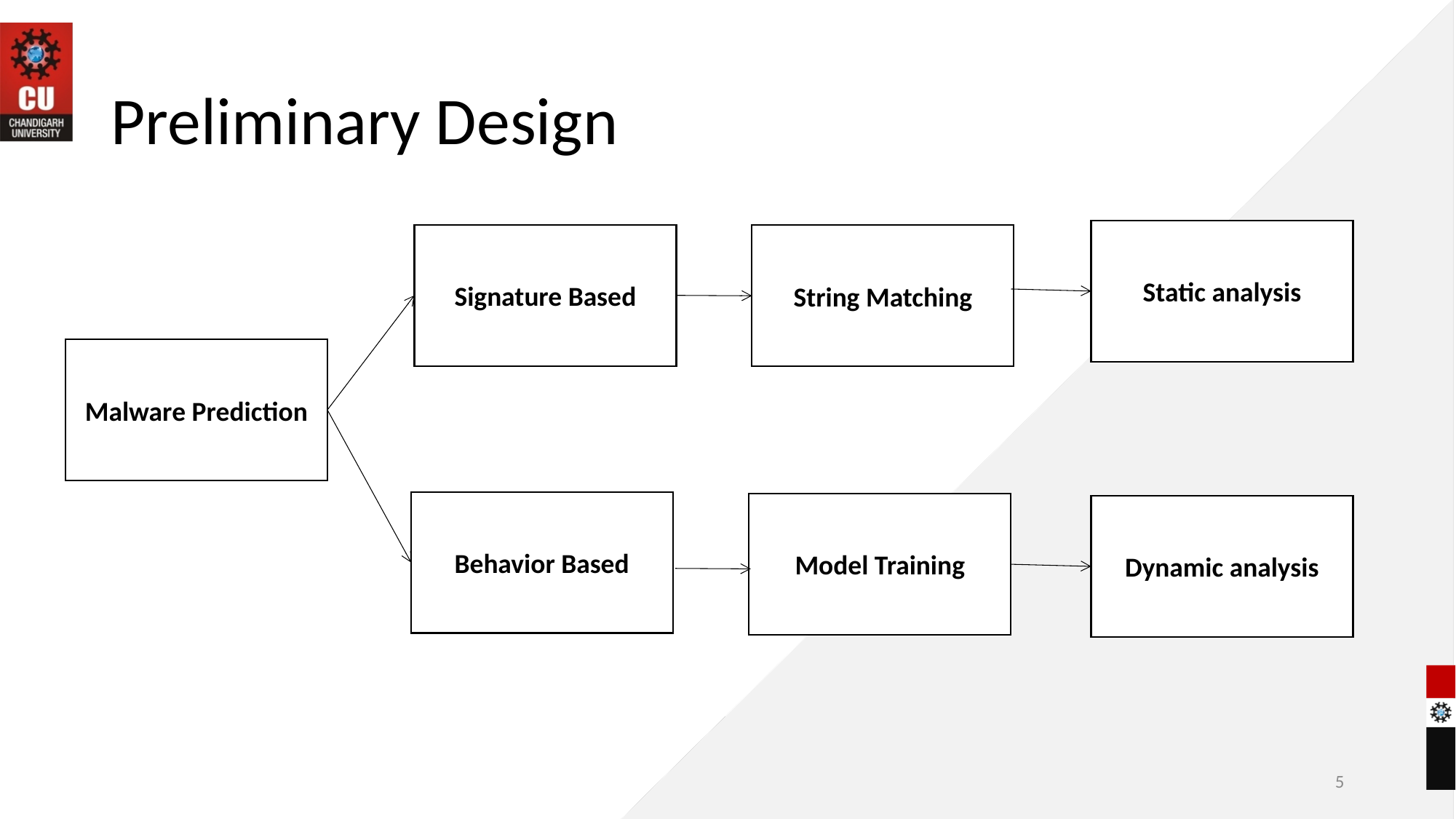

# Preliminary Design
Static analysis
Signature Based
String Matching
Malware Prediction
Behavior Based
Model Training
Dynamic analysis
5